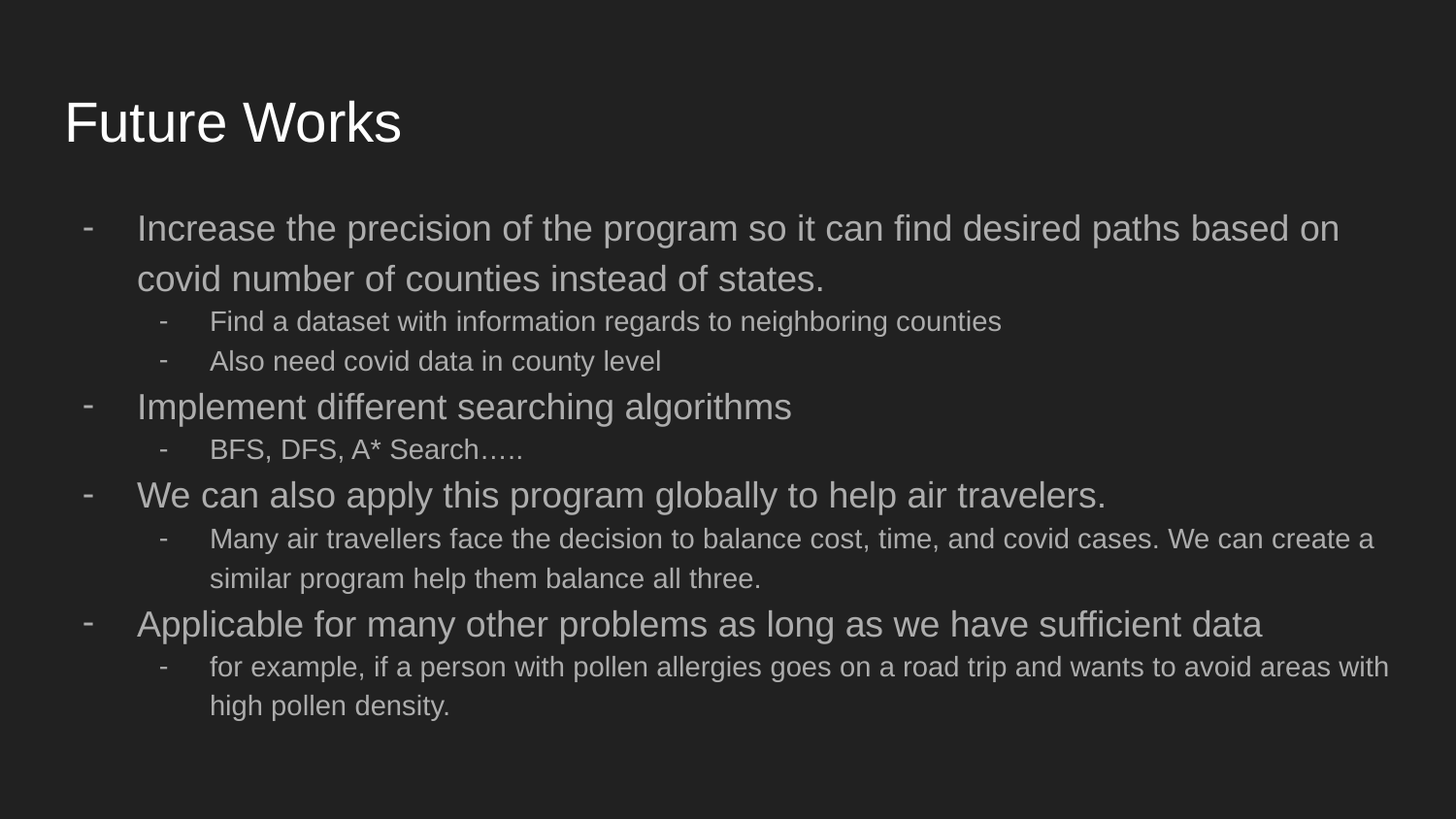

# Future Works
Increase the precision of the program so it can find desired paths based on covid number of counties instead of states.
Find a dataset with information regards to neighboring counties
Also need covid data in county level
Implement different searching algorithms
BFS, DFS, A* Search…..
We can also apply this program globally to help air travelers.
Many air travellers face the decision to balance cost, time, and covid cases. We can create a similar program help them balance all three.
Applicable for many other problems as long as we have sufficient data
for example, if a person with pollen allergies goes on a road trip and wants to avoid areas with high pollen density.